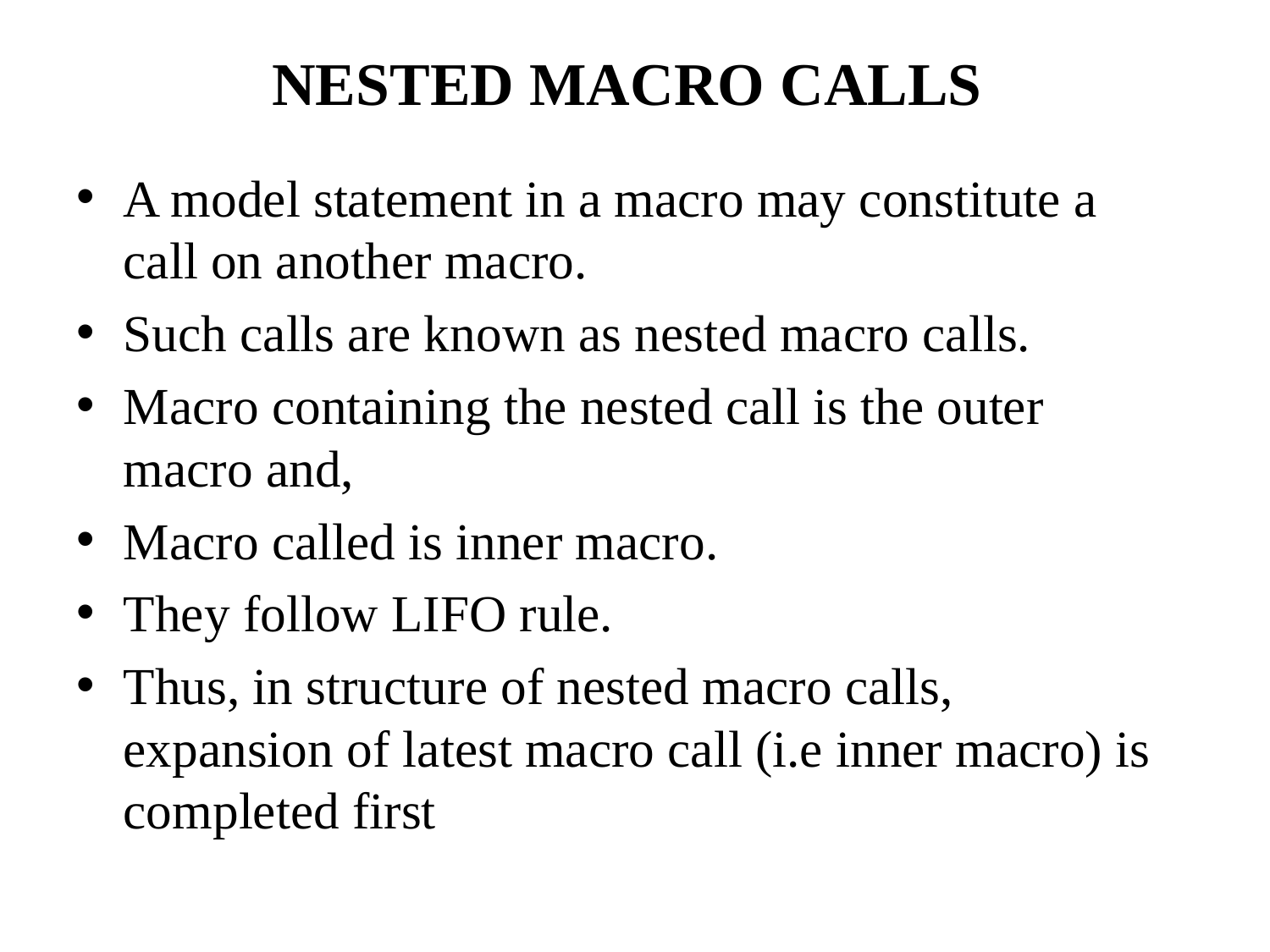

# NESTED MACRO CALLS
A model statement in a macro may constitute a
call on another macro.
Such calls are known as nested macro calls.
Macro containing the nested call is the outer
macro and,
Macro called is inner macro.
They follow LIFO rule.
Thus, in structure of nested macro calls,
expansion of latest macro call (i.e inner macro) is
completed first